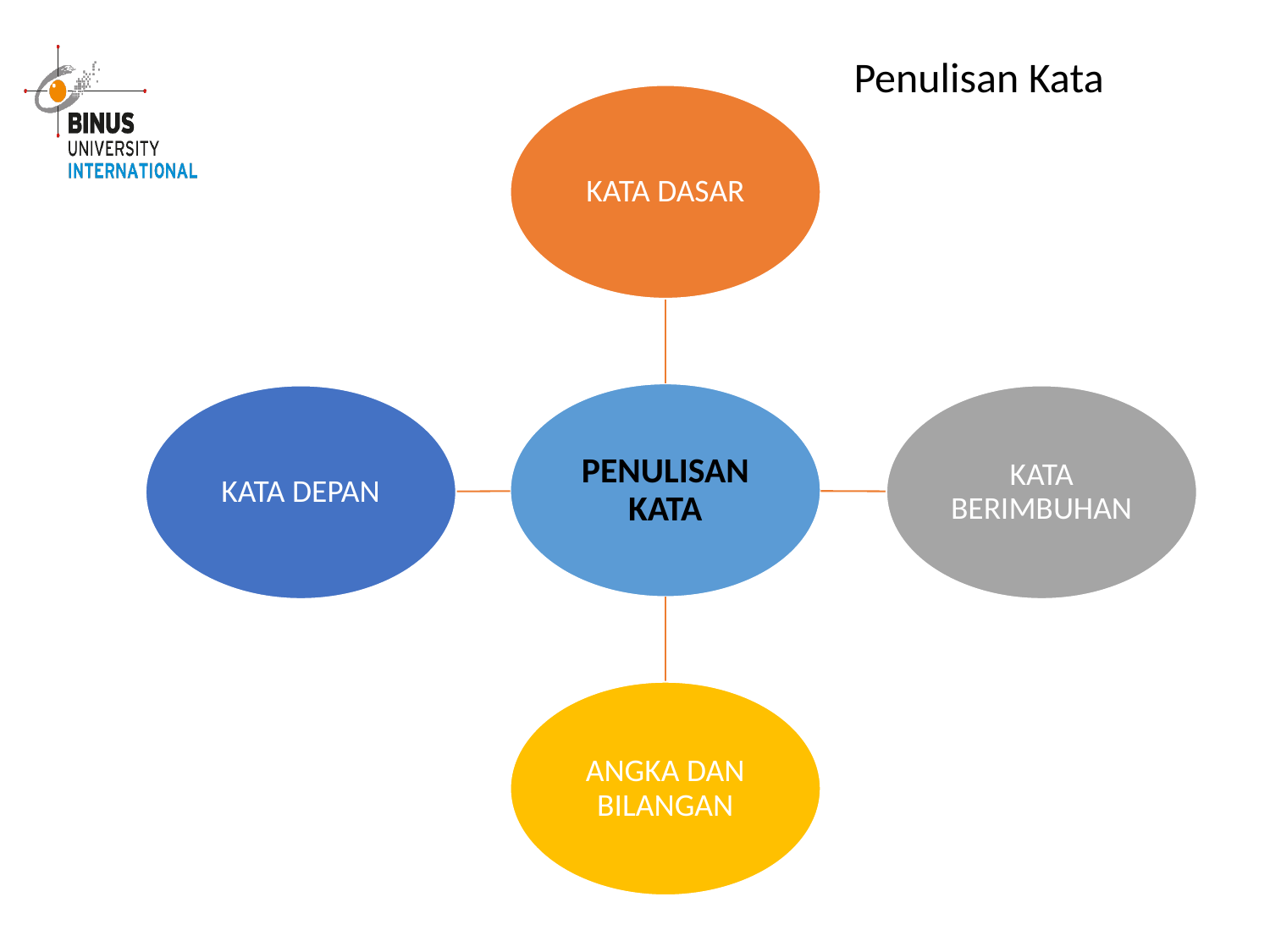

# Penulisan Kata
PENULISAN KATA

KATA DASAR

KATA BERIMBUHAN

ANGKA DAN BILANGAN

KATA DEPAN